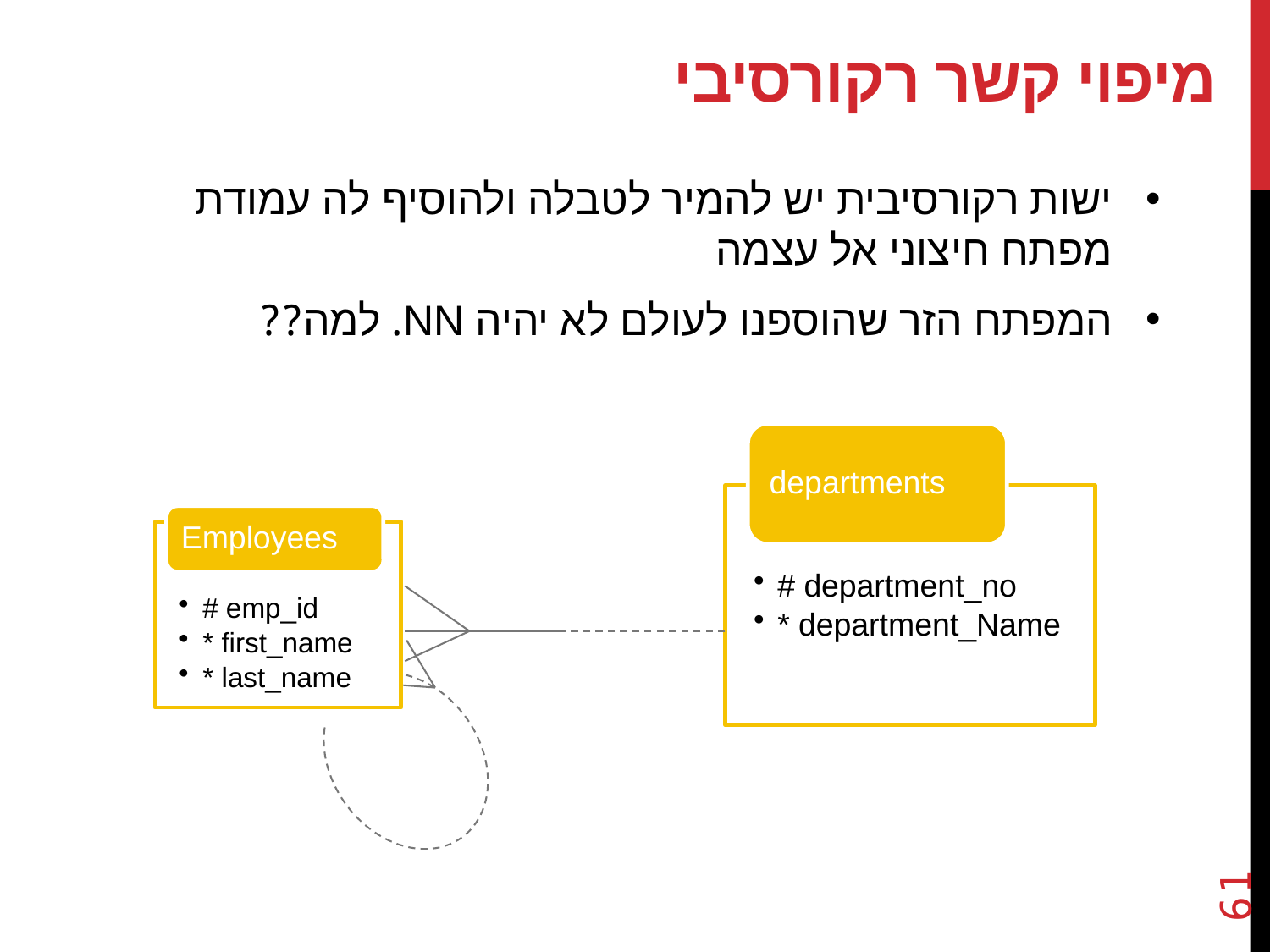

# מיפוי קשר רקורסיבי
ישות רקורסיבית יש להמיר לטבלה ולהוסיף לה עמודת מפתח חיצוני אל עצמה
המפתח הזר שהוספנו לעולם לא יהיה NN. למה??
# department_no
* department_Name
departments
# emp_id
* first_name
* last_name
Employees

61